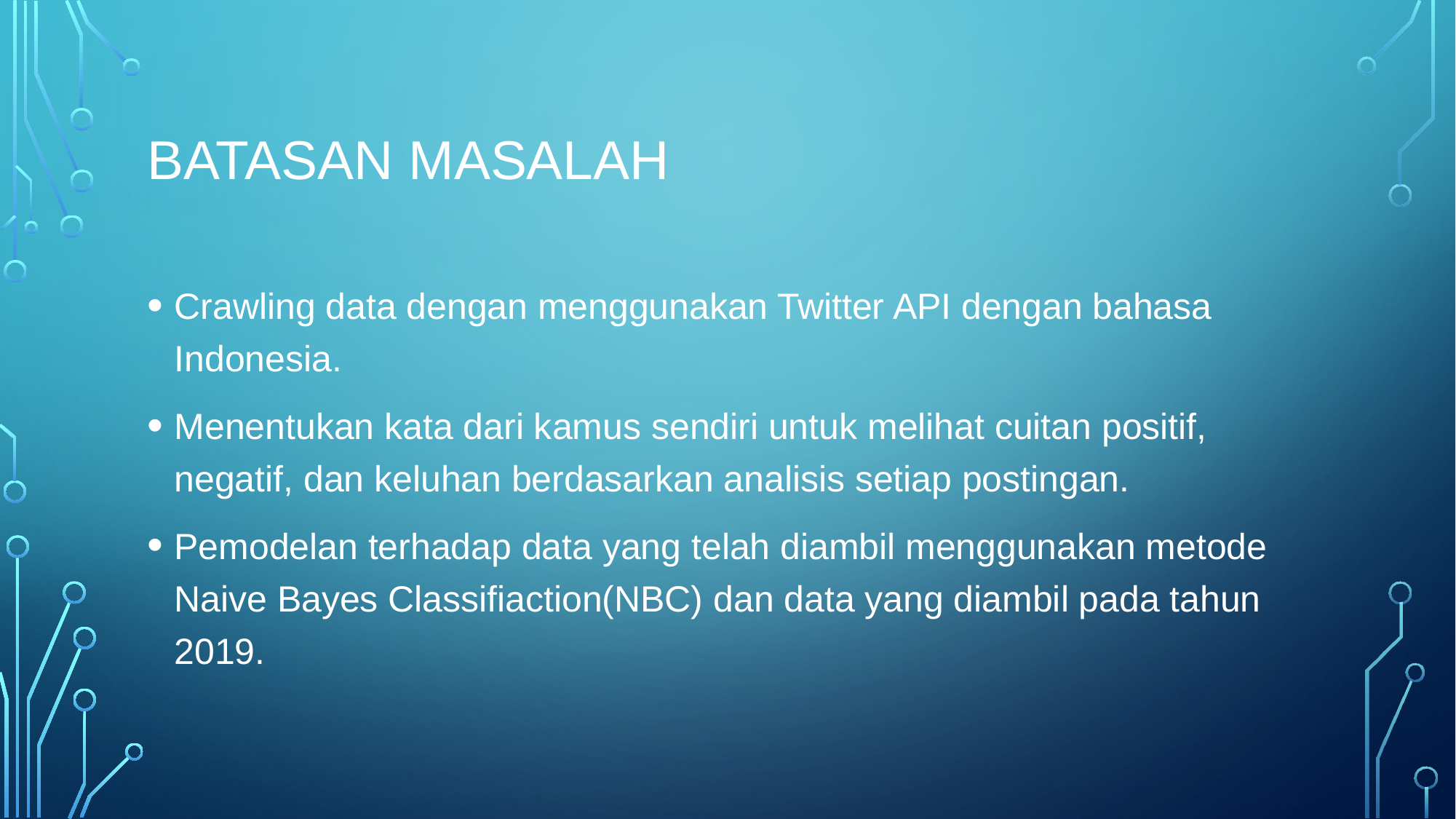

# Batasan masalah
Crawling data dengan menggunakan Twitter API dengan bahasa Indonesia.
Menentukan kata dari kamus sendiri untuk melihat cuitan positif, negatif, dan keluhan berdasarkan analisis setiap postingan.
Pemodelan terhadap data yang telah diambil menggunakan metode Naive Bayes Classifiaction(NBC) dan data yang diambil pada tahun 2019.